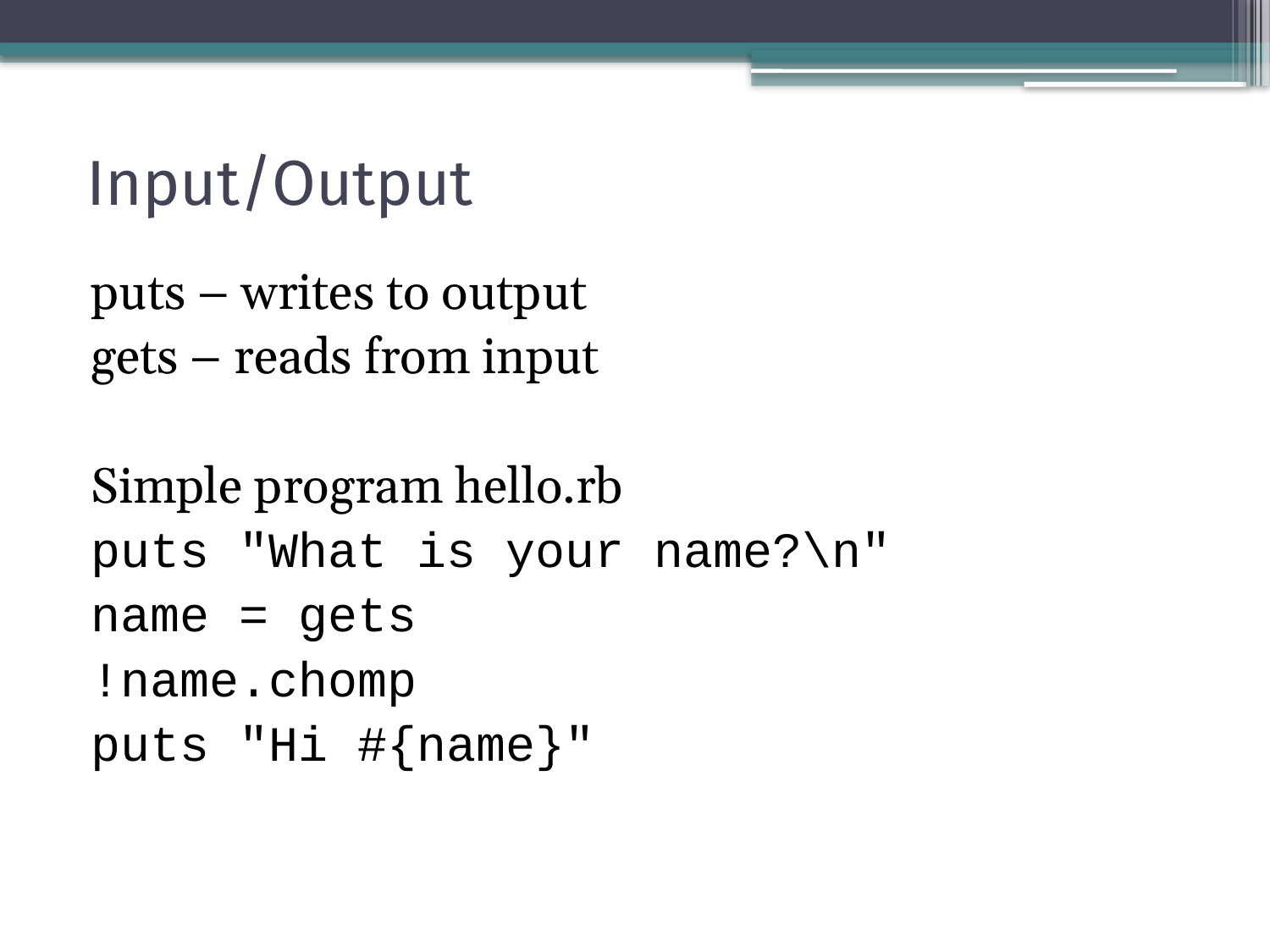

# Input/Output
puts – writes to output
gets – reads from input

Simple program hello.rb
puts "What is your name?\n"
name = gets
!name.chomp
puts "Hi #{name}"